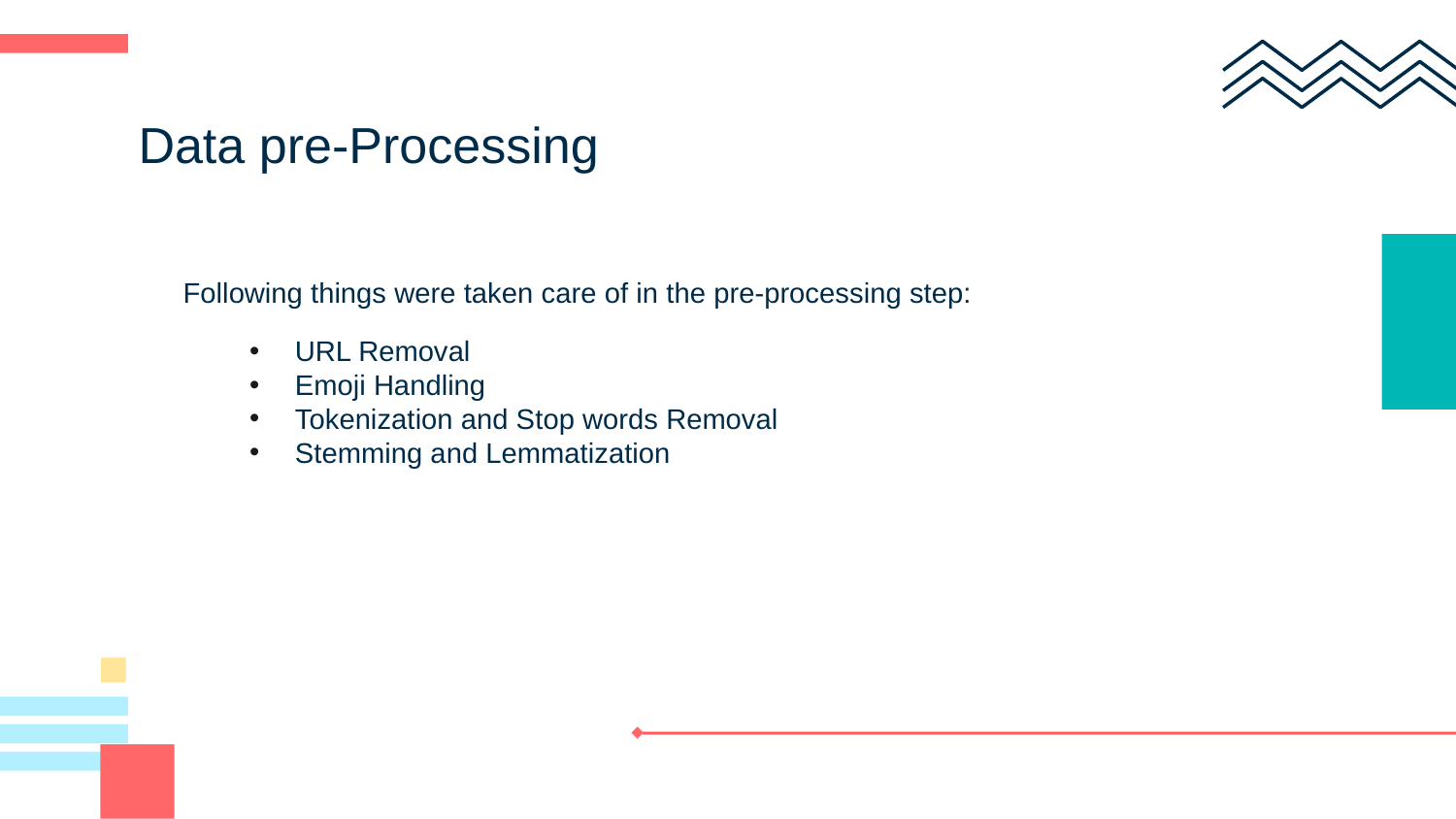

Data pre-Processing
Following things were taken care of in the pre-processing step:
URL Removal
Emoji Handling
Tokenization and Stop words Removal
Stemming and Lemmatization